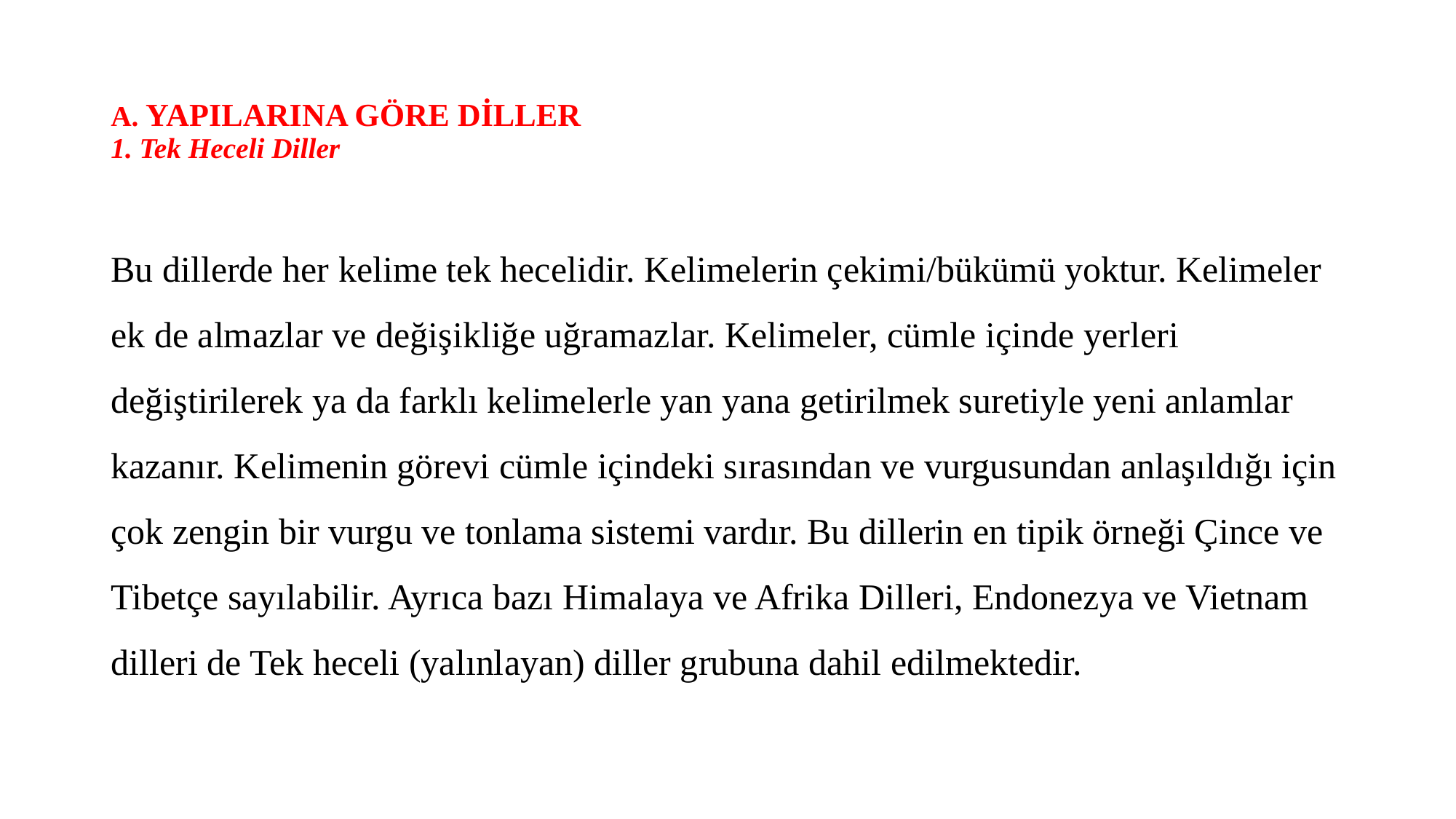

# A. YAPILARINA GÖRE DİLLER 1. Tek Heceli Diller
Bu dillerde her kelime tek hecelidir. Kelimelerin çekimi/bükümü yoktur. Kelimeler ek de almazlar ve değişikliğe uğramazlar. Kelimeler, cümle içinde yerleri değiştirilerek ya da farklı kelimelerle yan yana getirilmek suretiyle yeni anlamlar kazanır. Kelimenin görevi cümle içindeki sırasından ve vurgusundan anlaşıldığı için çok zengin bir vurgu ve tonlama sistemi vardır. Bu dillerin en tipik örneği Çince ve Tibetçe sayılabilir. Ayrıca bazı Himalaya ve Afrika Dilleri, Endonezya ve Vietnam dilleri de Tek heceli (yalınlayan) diller grubuna dahil edilmektedir.